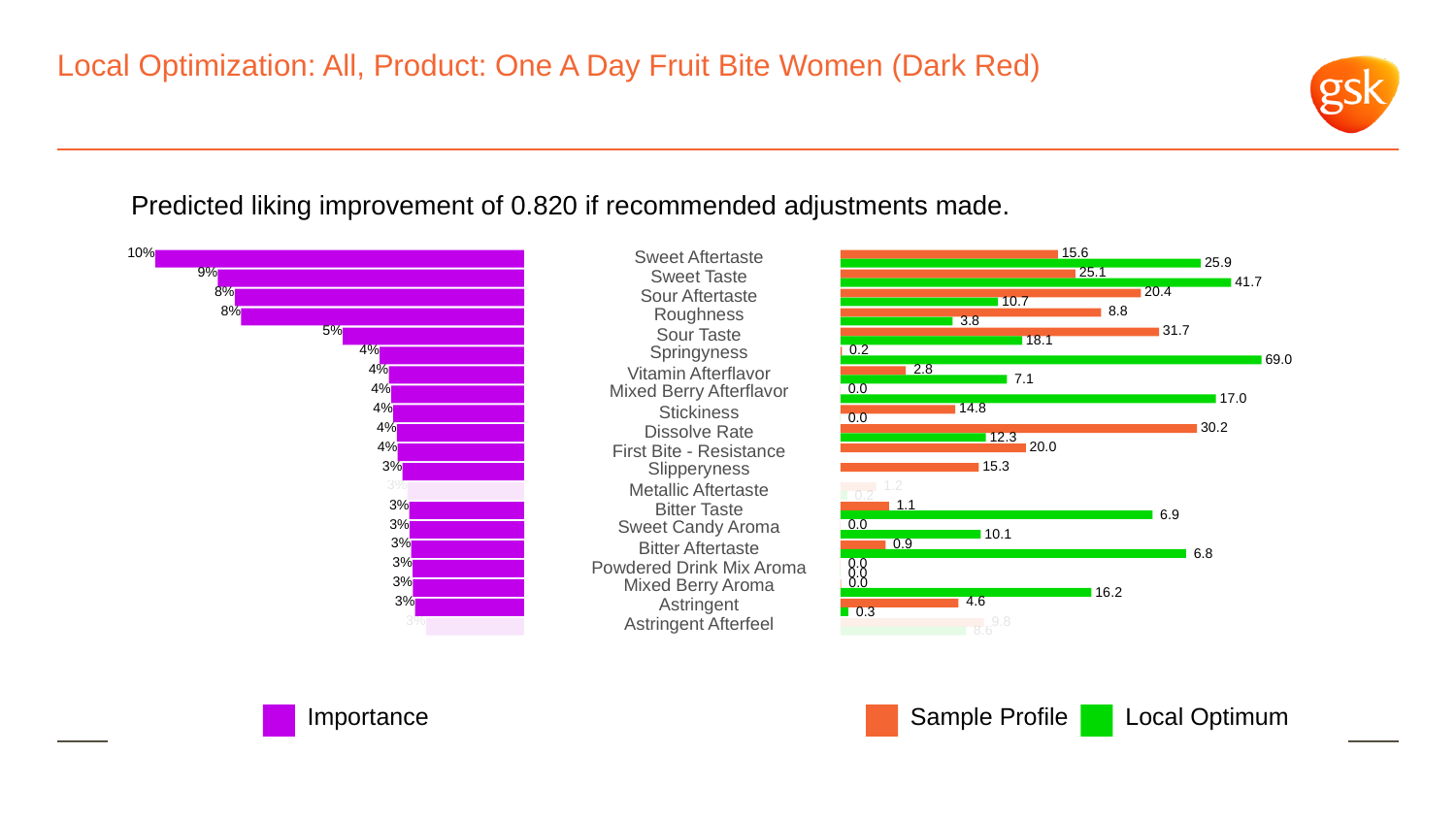

# Local Optimization: All, Product: One A Day Fruit Bite Women (Dark Red)

Predicted liking improvement of 0.820 if recommended adjustments made.

10%
 15.6

Sweet Aftertaste
 25.9

9%
 25.1

Sweet Taste
 41.7

8%
 20.4

Sour Aftertaste
 10.7

8%
Roughness
  8.8

  3.8

5%
 31.7

Sour Taste
 18.1

4%
Springyness
  0.2

 69.0

4%
  2.8

Vitamin Afterflavor
  7.1

4%
Mixed Berry Afterflavor
  0.0

 17.0

4%
 14.8

Stickiness
  0.0

4%
 30.2

Dissolve Rate
 12.3

4%
 20.0

First Bite - Resistance
3%
Slipperyness
 15.3

3%
  1.2

Metallic Aftertaste
  0.2

3%
  1.1

Bitter Taste
  6.9

3%
Sweet Candy Aroma
  0.0

 10.1

3%
  0.9

Bitter Aftertaste
  6.8

3%
  0.0

Powdered Drink Mix Aroma
  0.0

3%
Mixed Berry Aroma
  0.0

 16.2

3%
Astringent
  4.6

  0.3

3%
Astringent Afterfeel
  9.8

  8.6

Local Optimum
Sample Profile
Importance